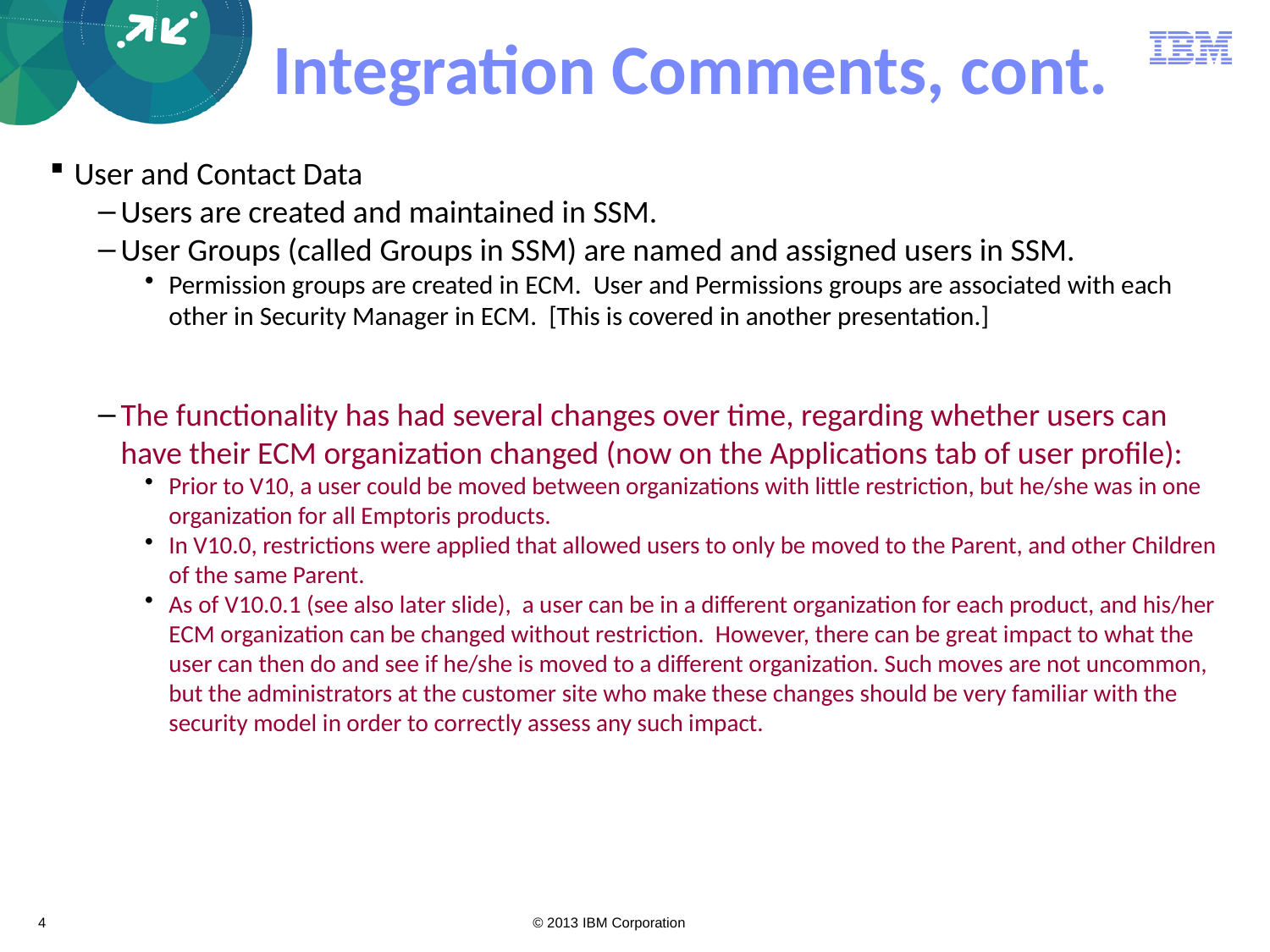

# Integration Comments, cont.
User and Contact Data
Users are created and maintained in SSM.
User Groups (called Groups in SSM) are named and assigned users in SSM.
Permission groups are created in ECM.  User and Permissions groups are associated with each other in Security Manager in ECM.  [This is covered in another presentation.]

The functionality has had several changes over time, regarding whether users can have their ECM organization changed (now on the Applications tab of user profile):
Prior to V10, a user could be moved between organizations with little restriction, but he/she was in one organization for all Emptoris products.
In V10.0, restrictions were applied that allowed users to only be moved to the Parent, and other Children of the same Parent.
As of V10.0.1 (see also later slide),  a user can be in a different organization for each product, and his/her ECM organization can be changed without restriction.  However, there can be great impact to what the user can then do and see if he/she is moved to a different organization. Such moves are not uncommon, but the administrators at the customer site who make these changes should be very familiar with the security model in order to correctly assess any such impact.

4